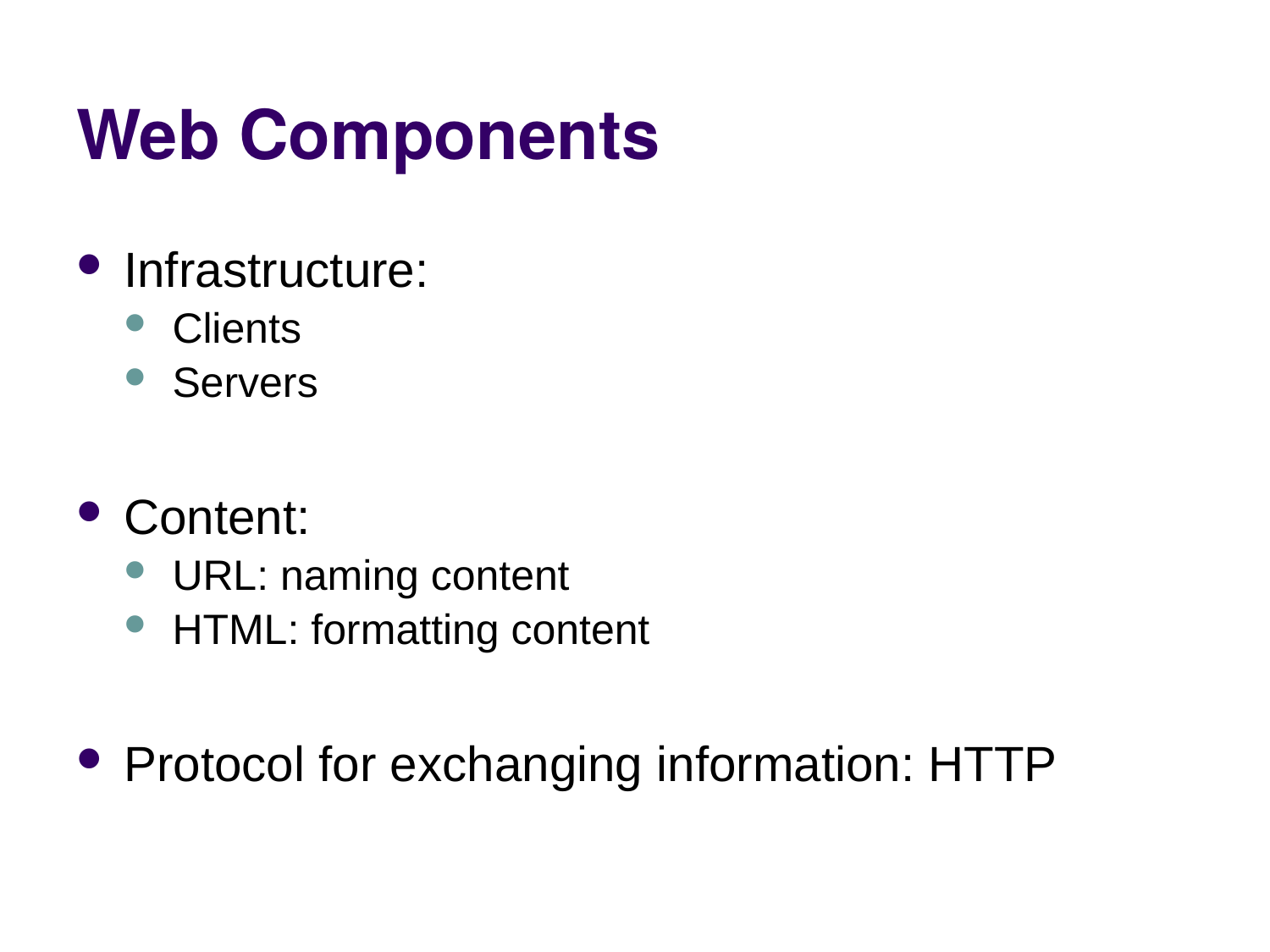

# Web Components
Infrastructure:
Clients
Servers

Content:
URL: naming content
HTML: formatting content

Protocol for exchanging information: HTTP